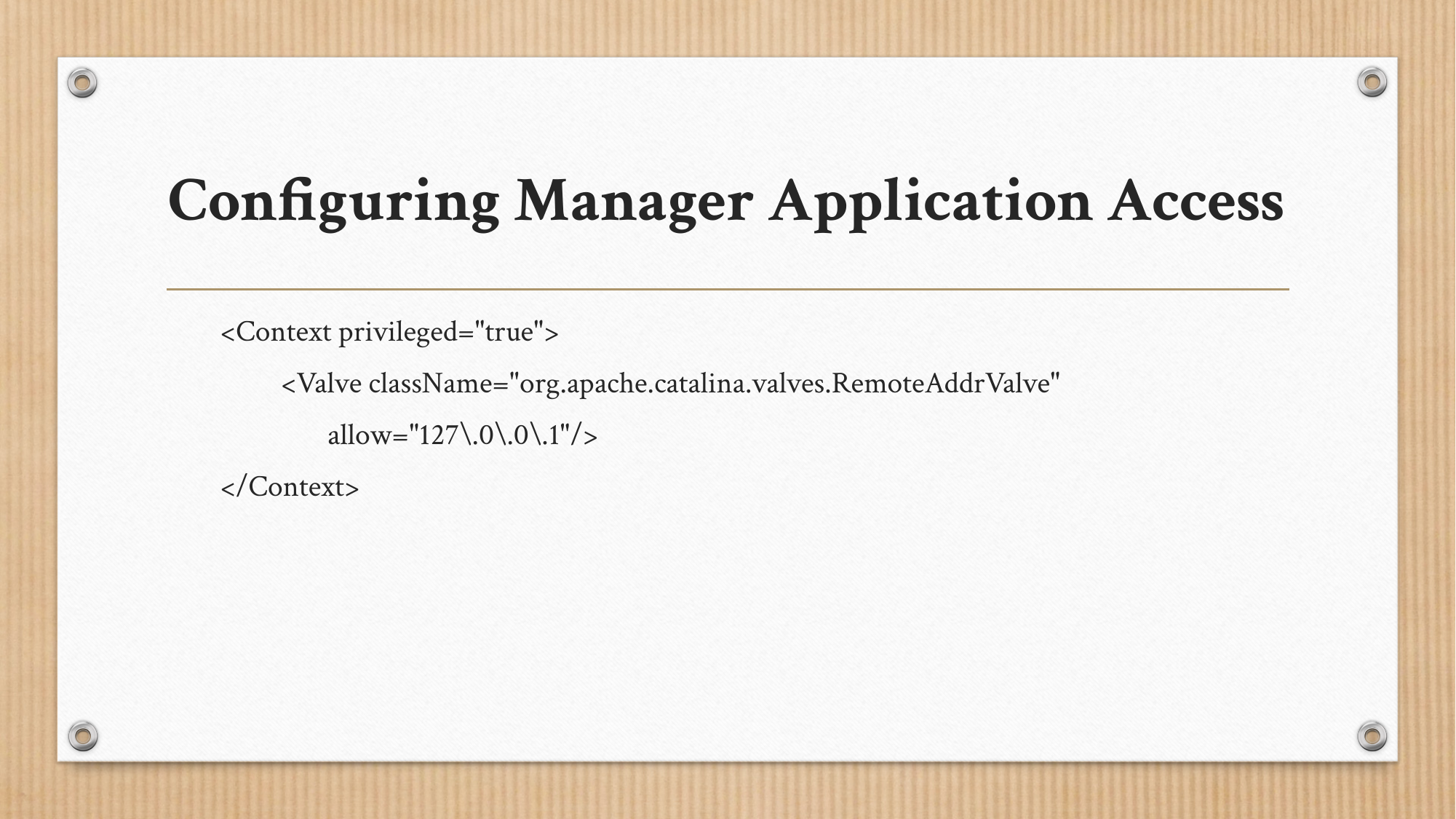

# Configuring Manager Application Access
<Context privileged="true">
         <Valve className="org.apache.catalina.valves.RemoteAddrValve"
                allow="127\.0\.0\.1"/>
</Context>